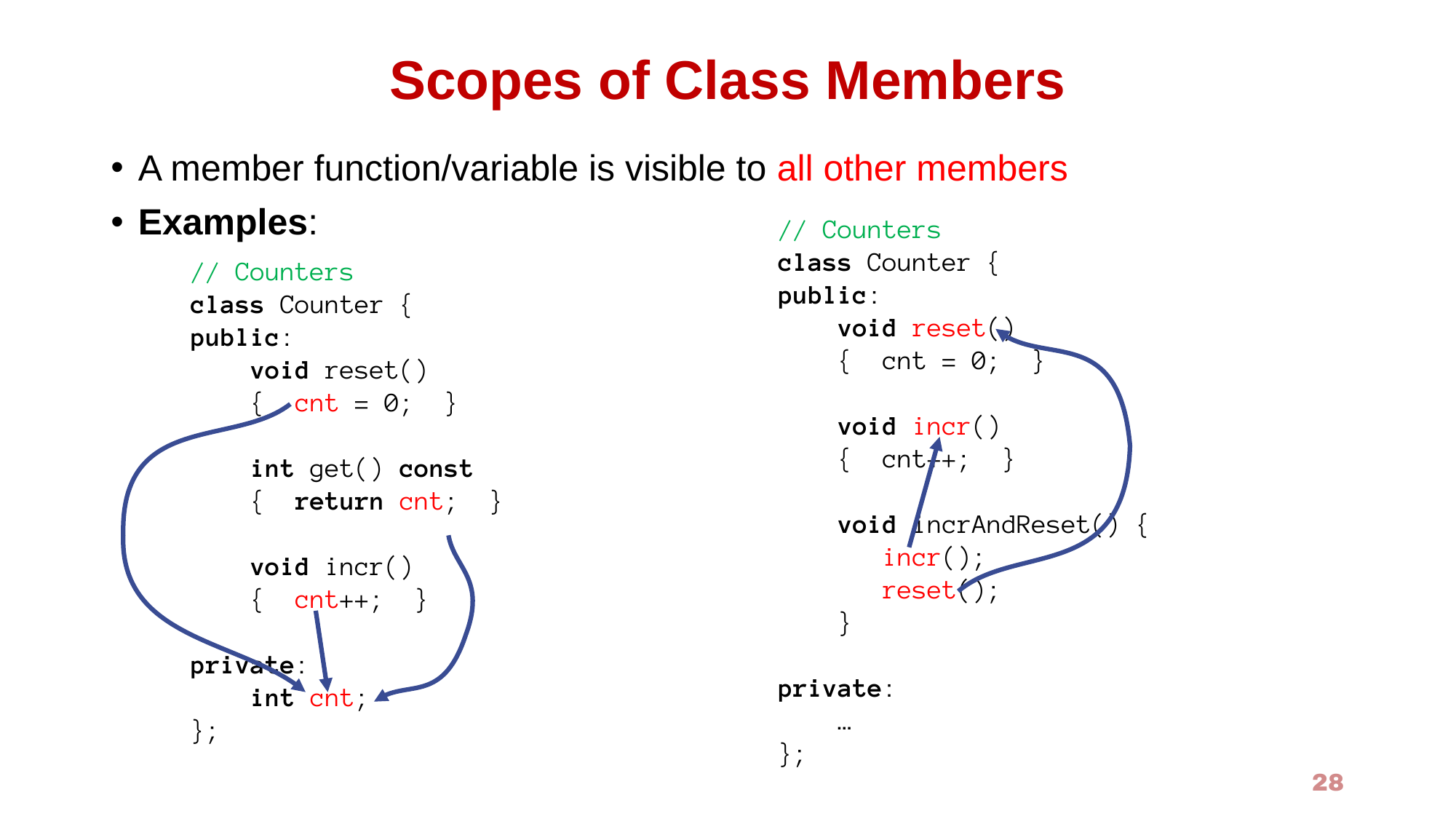

# Scopes of Class Members
A member function/variable is visible to all other members
Examples:
// Counters
class Counter {
public:
    void reset()
    {  cnt = 0;  }

    void incr()
    {  cnt++;  }

    void incrAndReset() {
       incr();
       reset();
    }

private:
    …
};
// Counters
class Counter {
public:
    void reset()
    {  cnt = 0;  }

    int get() const
    {  return cnt;  }

    void incr()
    {  cnt++;  }

private:
    int cnt;
};

28